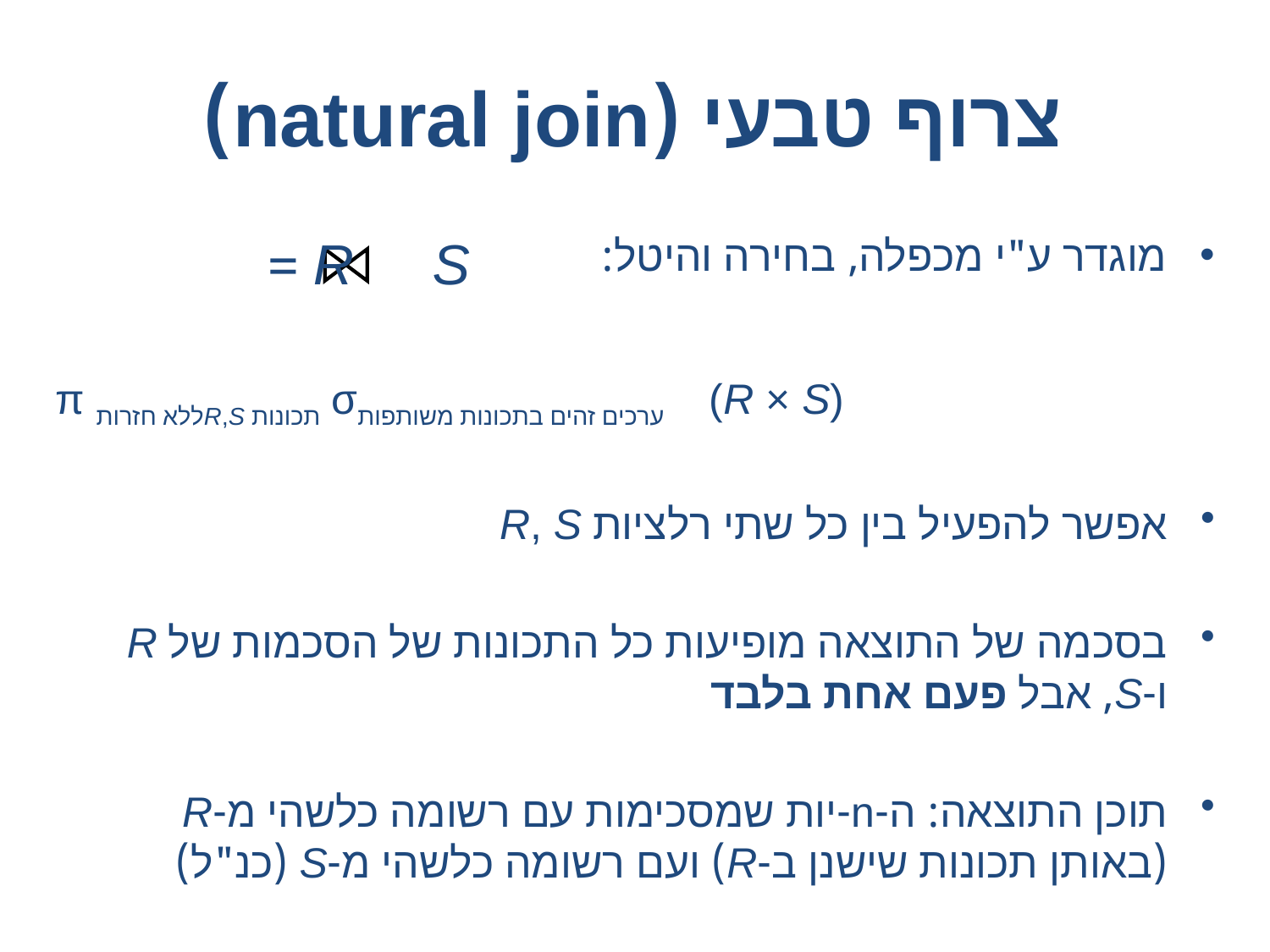

# צרוף טבעי (natural join)
מוגדר ע"י מכפלה, בחירה והיטל:
R     S =

π ללא חזרותR,S תכונות σערכים זהים בתכונות משותפות       (R × S)

אפשר להפעיל בין כל שתי רלציות R, S

בסכמה של התוצאה מופיעות כל התכונות של הסכמות של R ו-S, אבל פעם אחת בלבד

תוכן התוצאה: ה-n-יות שמסכימות עם רשומה כלשהי מ-R (באותן תכונות שישנן ב-R) ועם רשומה כלשהי מ-S (כנ"ל)